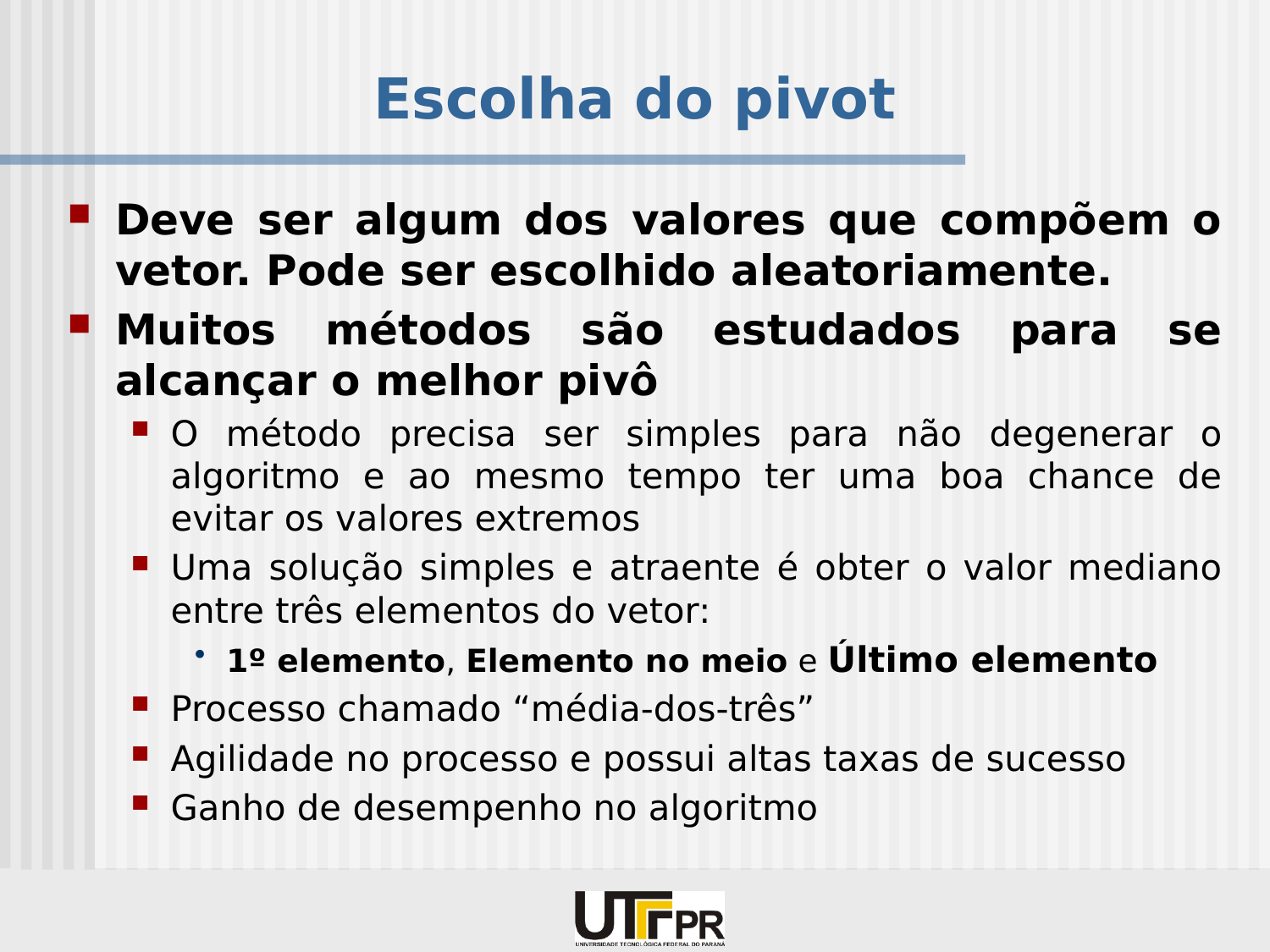

# Escolha do pivot
Deve ser algum dos valores que compõem o vetor. Pode ser escolhido aleatoriamente.
Muitos métodos são estudados para se alcançar o melhor pivô
O método precisa ser simples para não degenerar o algoritmo e ao mesmo tempo ter uma boa chance de evitar os valores extremos
Uma solução simples e atraente é obter o valor mediano entre três elementos do vetor:
1º elemento, Elemento no meio e Último elemento
Processo chamado “média-dos-três”
Agilidade no processo e possui altas taxas de sucesso
Ganho de desempenho no algoritmo